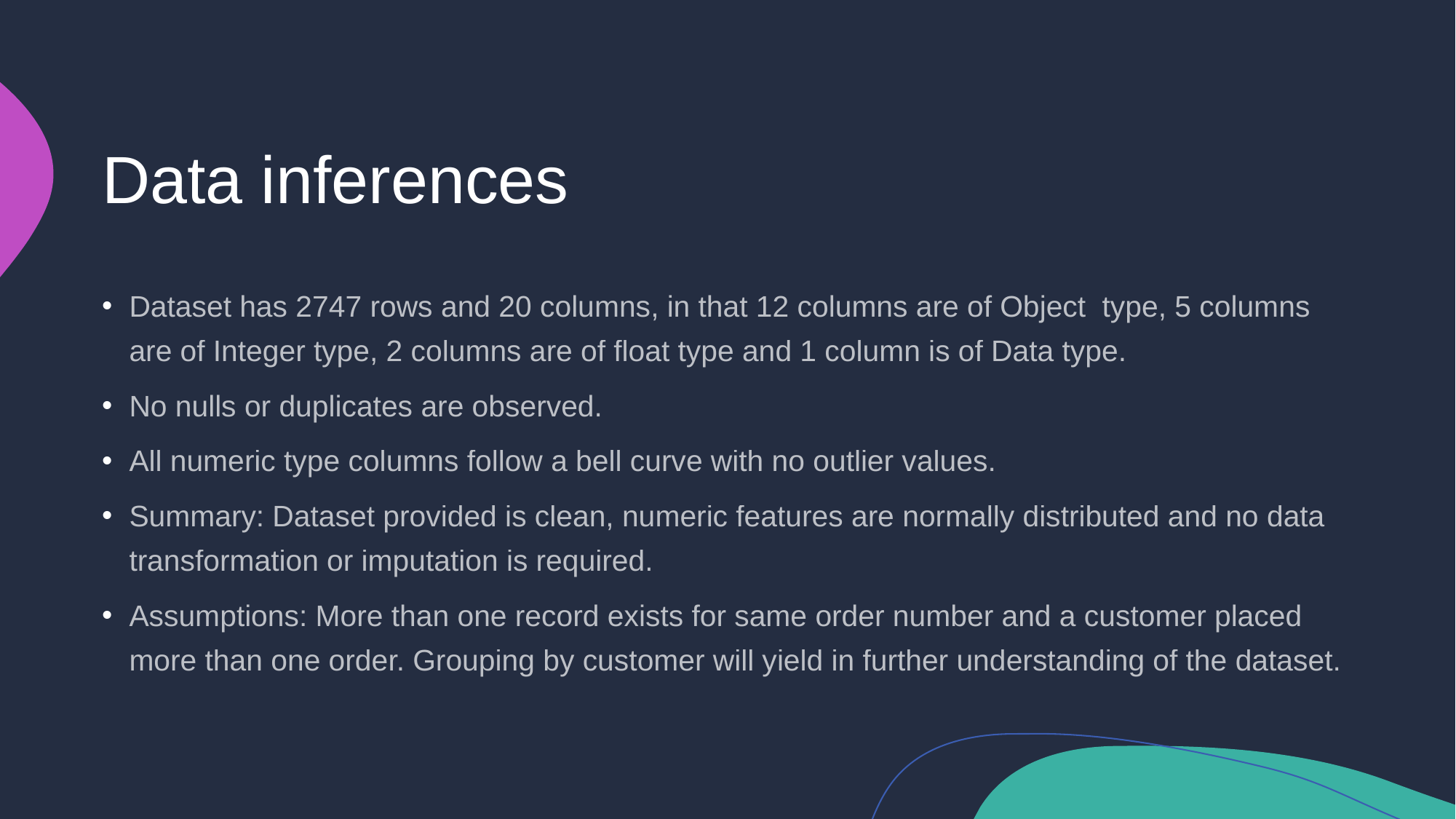

# Data inferences
Dataset has 2747 rows and 20 columns, in that 12 columns are of Object  type, 5 columns are of Integer type, 2 columns are of float type and 1 column is of Data type.
No nulls or duplicates are observed.
All numeric type columns follow a bell curve with no outlier values.
Summary: Dataset provided is clean, numeric features are normally distributed and no data transformation or imputation is required.
Assumptions: More than one record exists for same order number and a customer placed more than one order. Grouping by customer will yield in further understanding of the dataset.